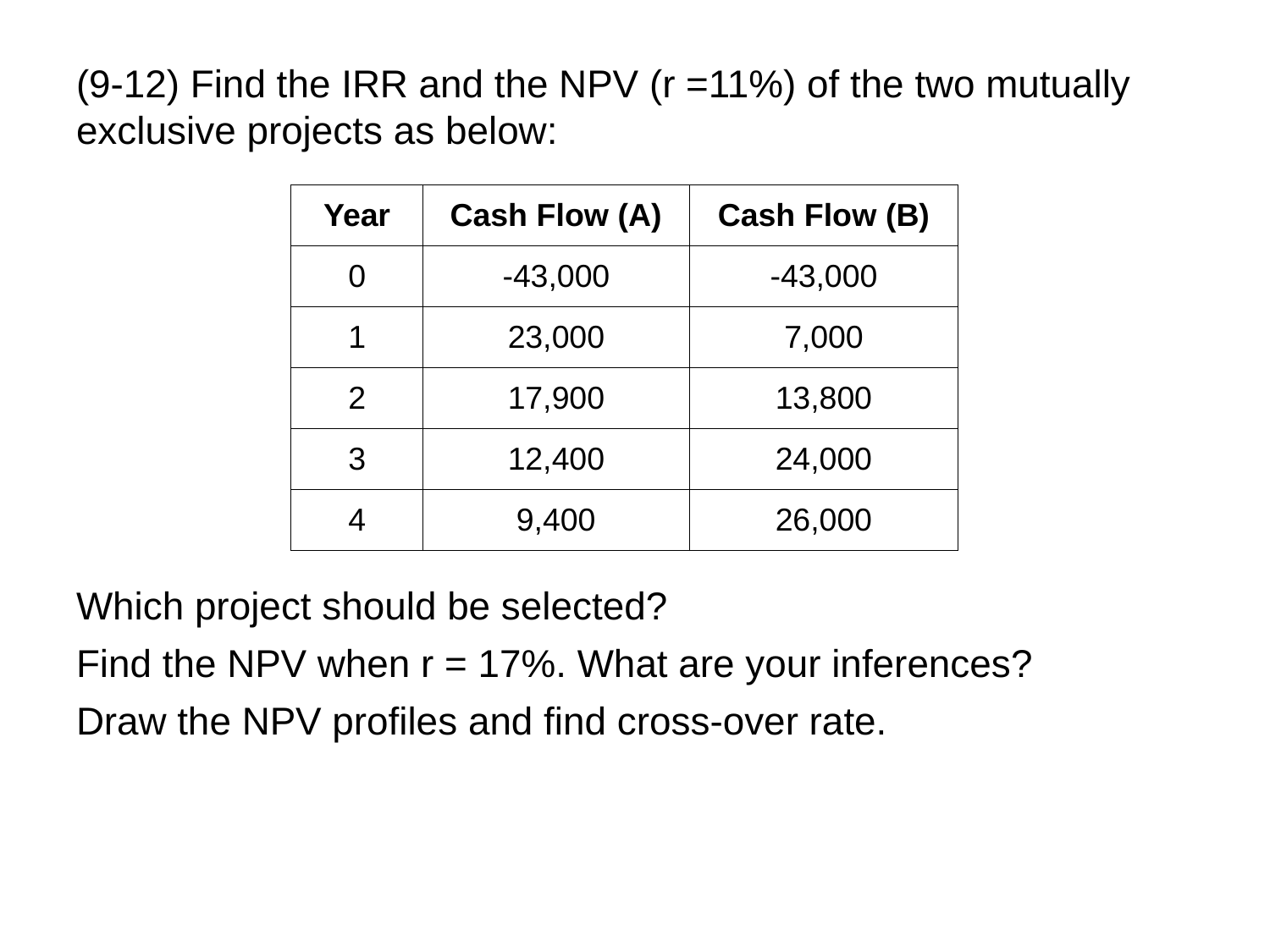

(9-12) Find the IRR and the NPV (r =11%) of the two mutually exclusive projects as below:

Which project should be selected?
Find the NPV when r = 17%. What are your inferences?
Draw the NPV profiles and find cross-over rate.
| Year | Cash Flow (A) | Cash Flow (B) |
| --- | --- | --- |
| 0 | -43,000 | -43,000 |
| 1 | 23,000 | 7,000 |
| 2 | 17,900 | 13,800 |
| 3 | 12,400 | 24,000 |
| 4 | 9,400 | 26,000 |